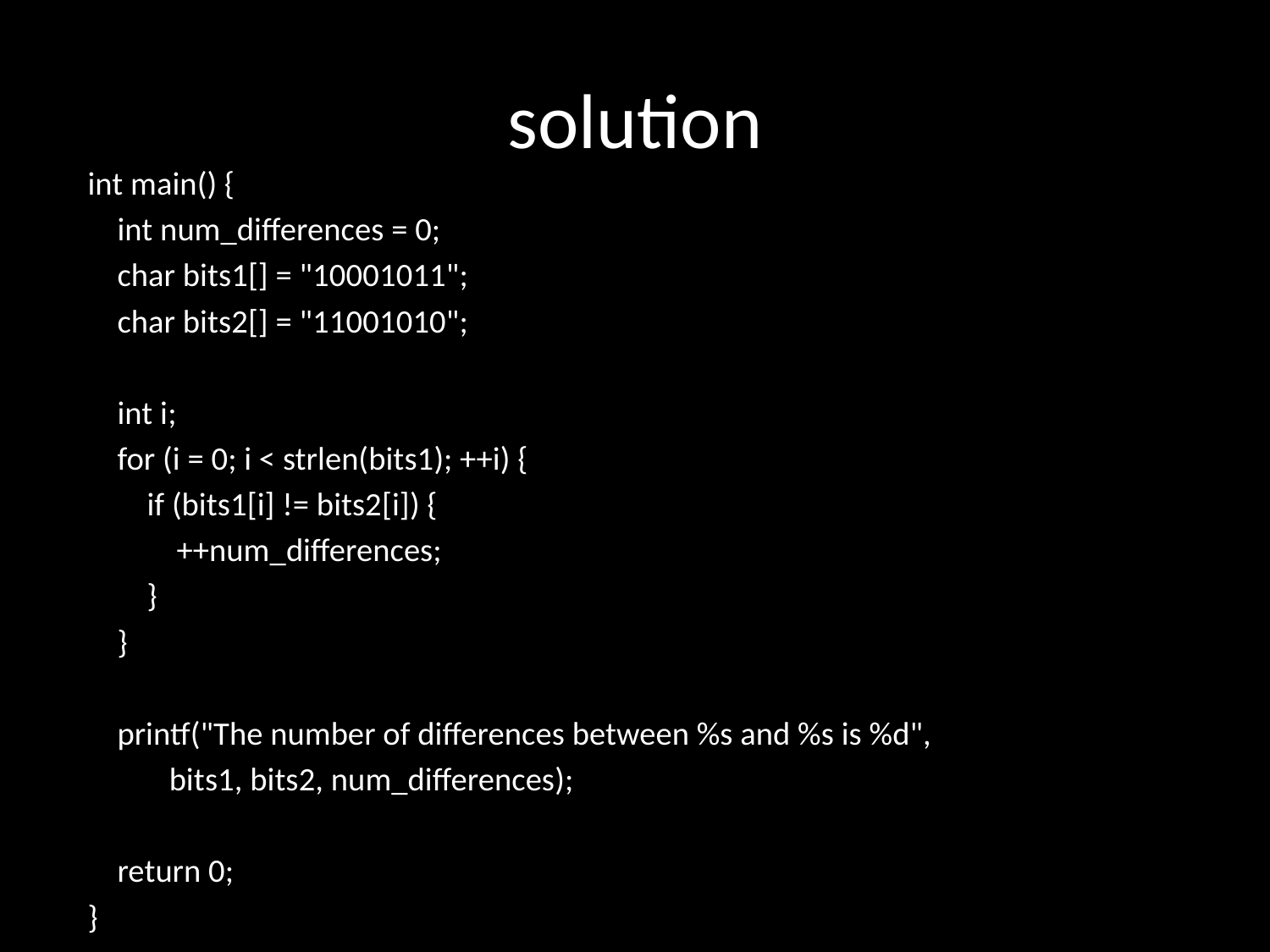

# solution
int main() {
    int num_differences = 0;
    char bits1[] = "10001011";
    char bits2[] = "11001010";

    int i;
    for (i = 0; i < strlen(bits1); ++i) {
        if (bits1[i] != bits2[i]) {
            ++num_differences;
        }
    }

    printf("The number of differences between %s and %s is %d",
           bits1, bits2, num_differences);

    return 0;
}